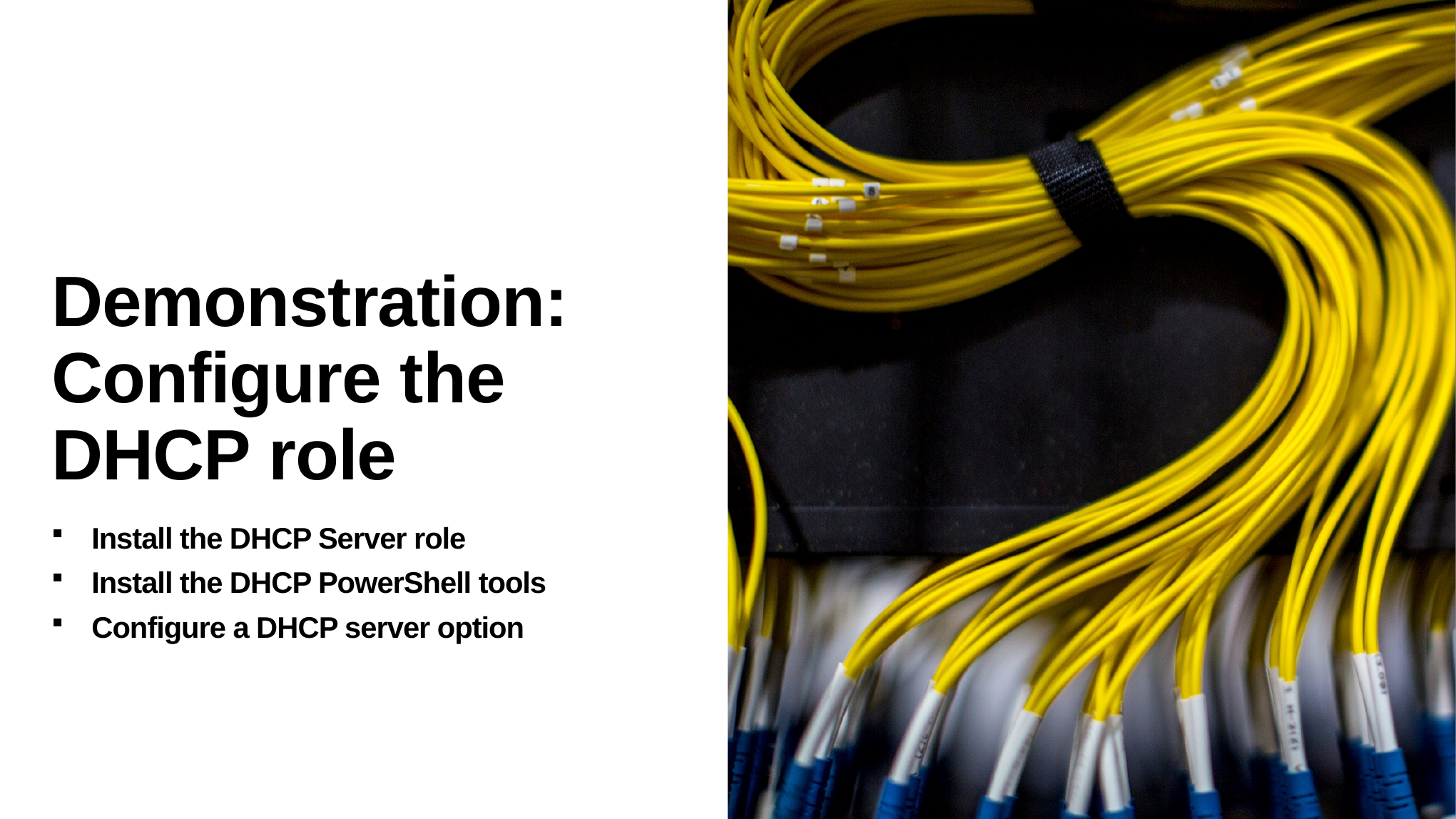

# Demonstration: Configure the DHCP role
Install the DHCP Server role
Install the DHCP PowerShell tools
Configure a DHCP server option